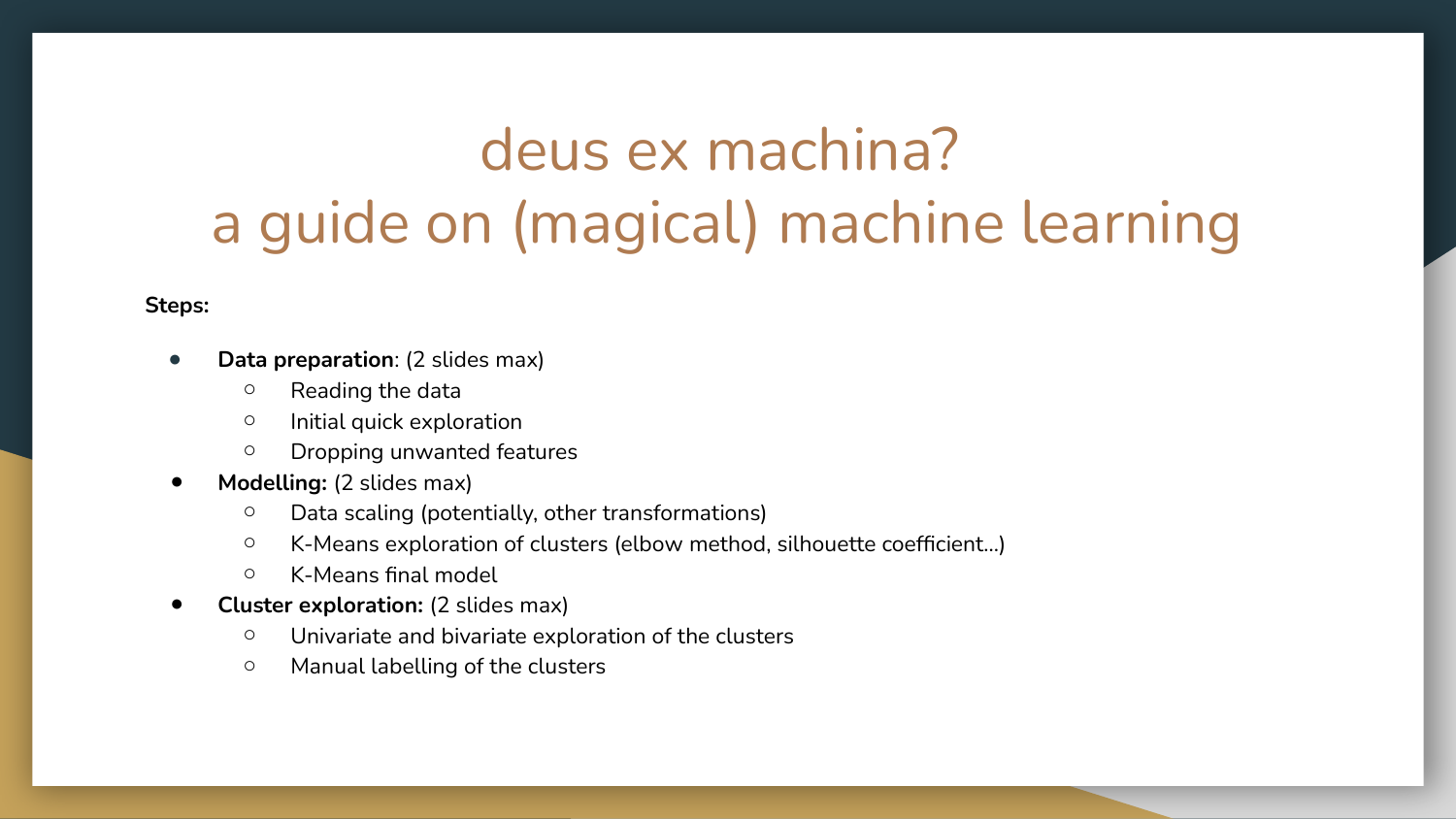

# deus ex machina?
a guide on (magical) machine learning
Steps:
Data preparation: (2 slides max)
Reading the data
Initial quick exploration
Dropping unwanted features
Modelling: (2 slides max)
Data scaling (potentially, other transformations)
K-Means exploration of clusters (elbow method, silhouette coefficient…)
K-Means final model
Cluster exploration: (2 slides max)
Univariate and bivariate exploration of the clusters
Manual labelling of the clusters